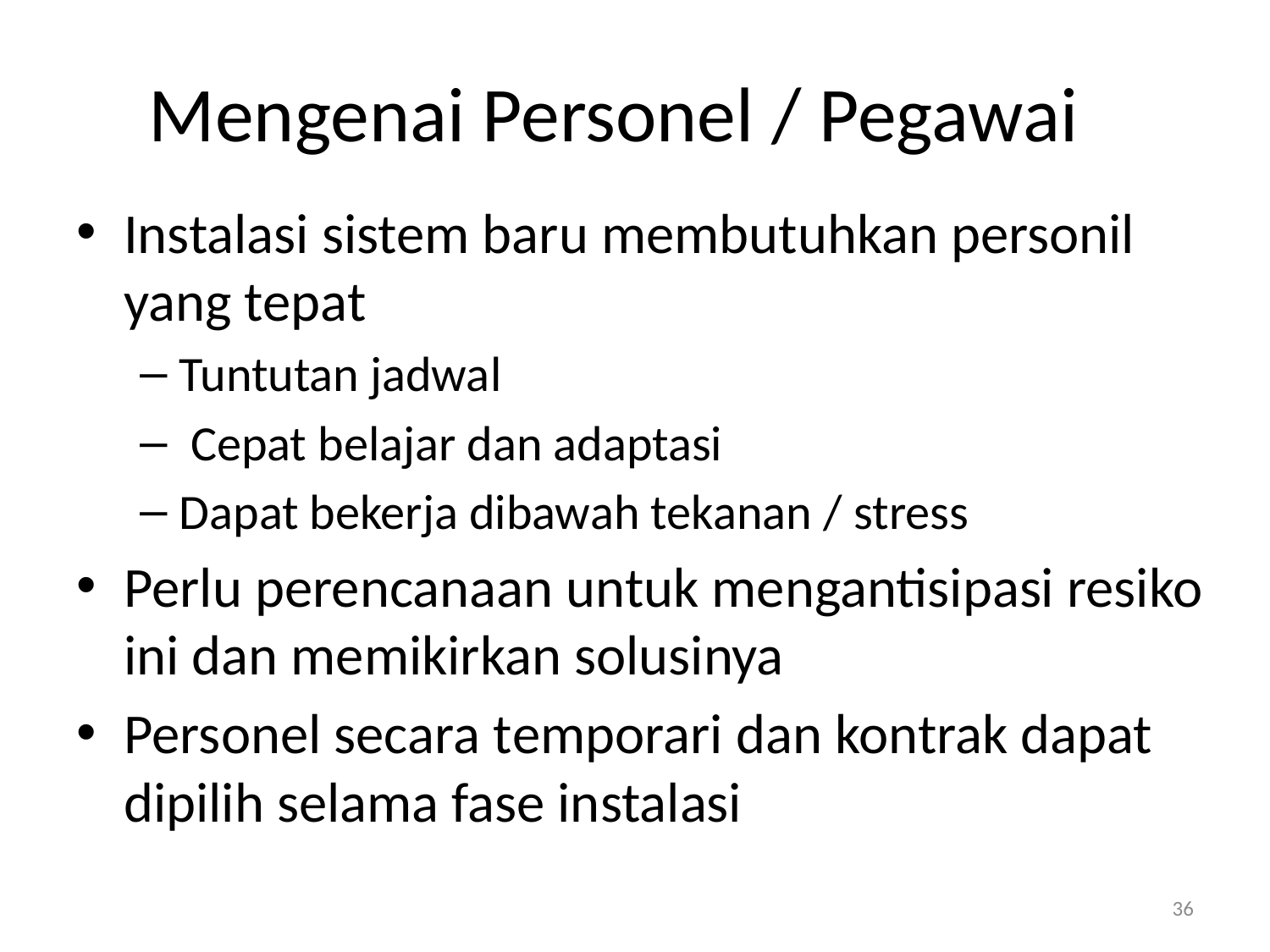

# Mengenai Personel / Pegawai
Instalasi sistem baru membutuhkan personil yang tepat
Tuntutan jadwal
 Cepat belajar dan adaptasi
Dapat bekerja dibawah tekanan / stress
Perlu perencanaan untuk mengantisipasi resiko ini dan memikirkan solusinya
Personel secara temporari dan kontrak dapat dipilih selama fase instalasi
36